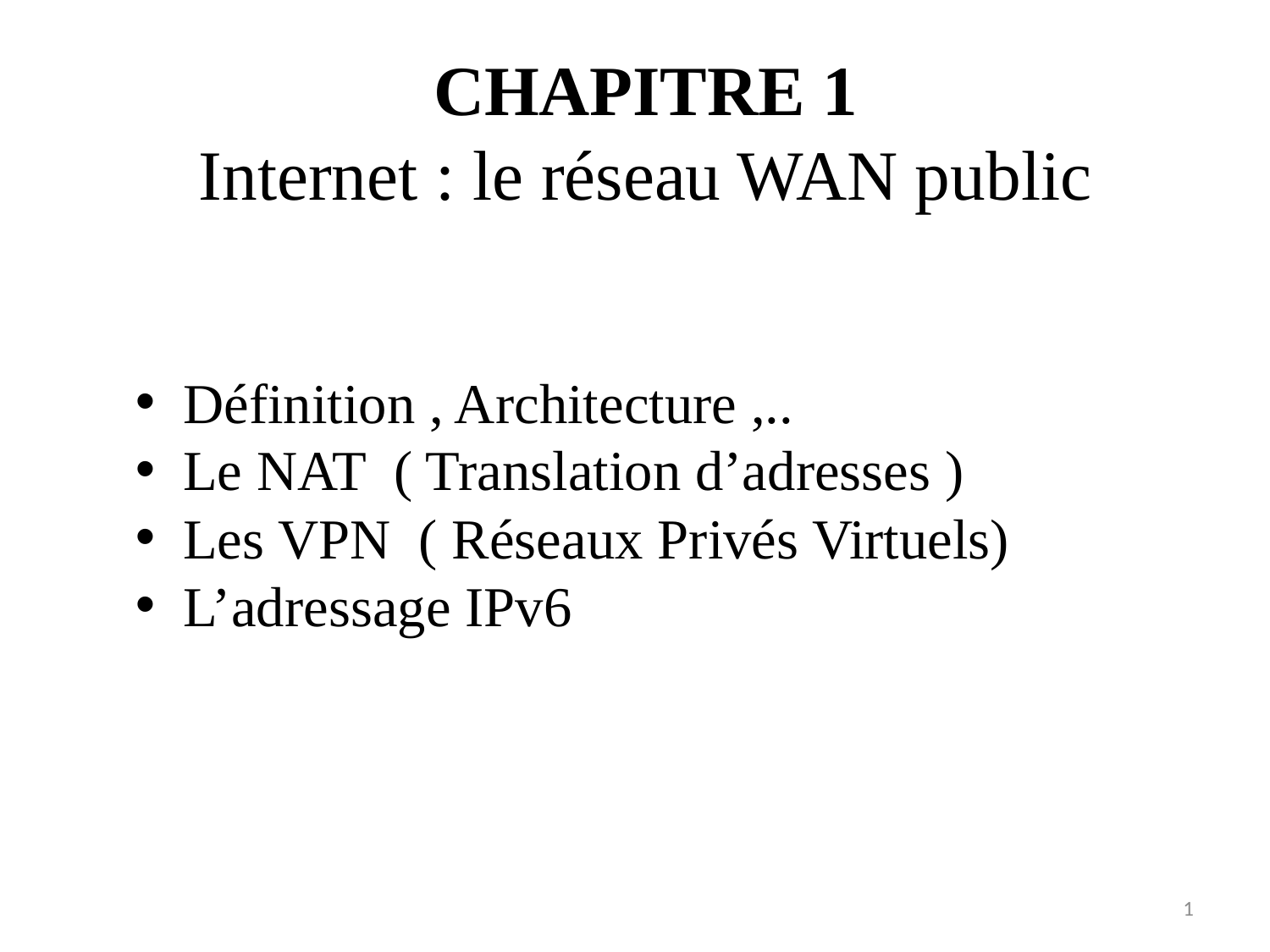

# CHAPITRE 1 Internet : le réseau WAN public

Définition , Architecture ,..
Le NAT  ( Translation d’adresses )
Les VPN  ( Réseaux Privés Virtuels)
L’adressage IPv6

1